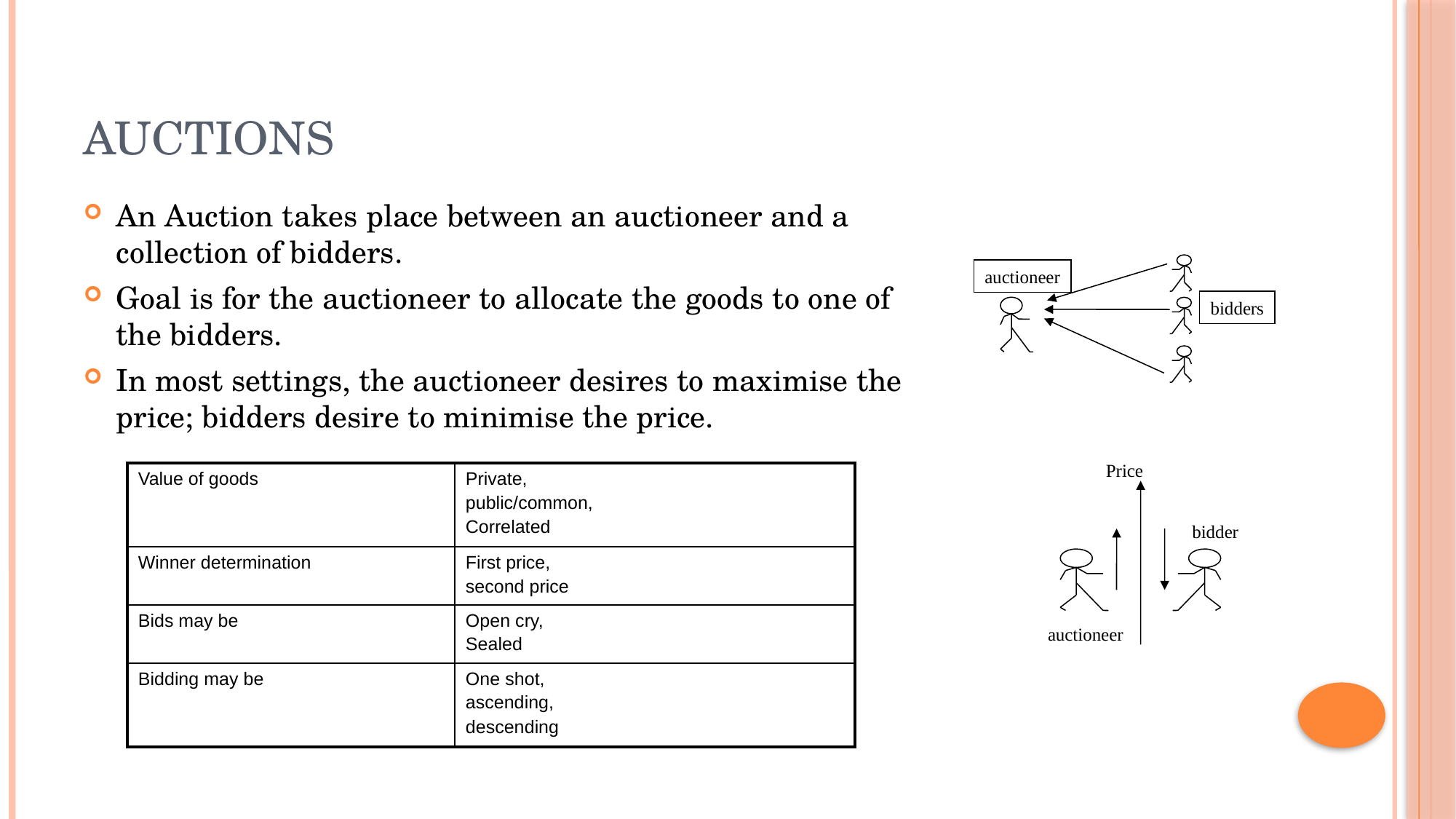

# Auctions
An Auction takes place between an auctioneer and a collection of bidders.
Goal is for the auctioneer to allocate the goods to one of the bidders.
In most settings, the auctioneer desires to maximise the price; bidders desire to minimise the price.

auctioneer

bidders

Price

bidder

auctioneer
| Value of goods | Private, public/common, Correlated |
| --- | --- |
| Winner determination | First price, second price |
| Bids may be | Open cry, Sealed |
| Bidding may be | One shot, ascending, descending |